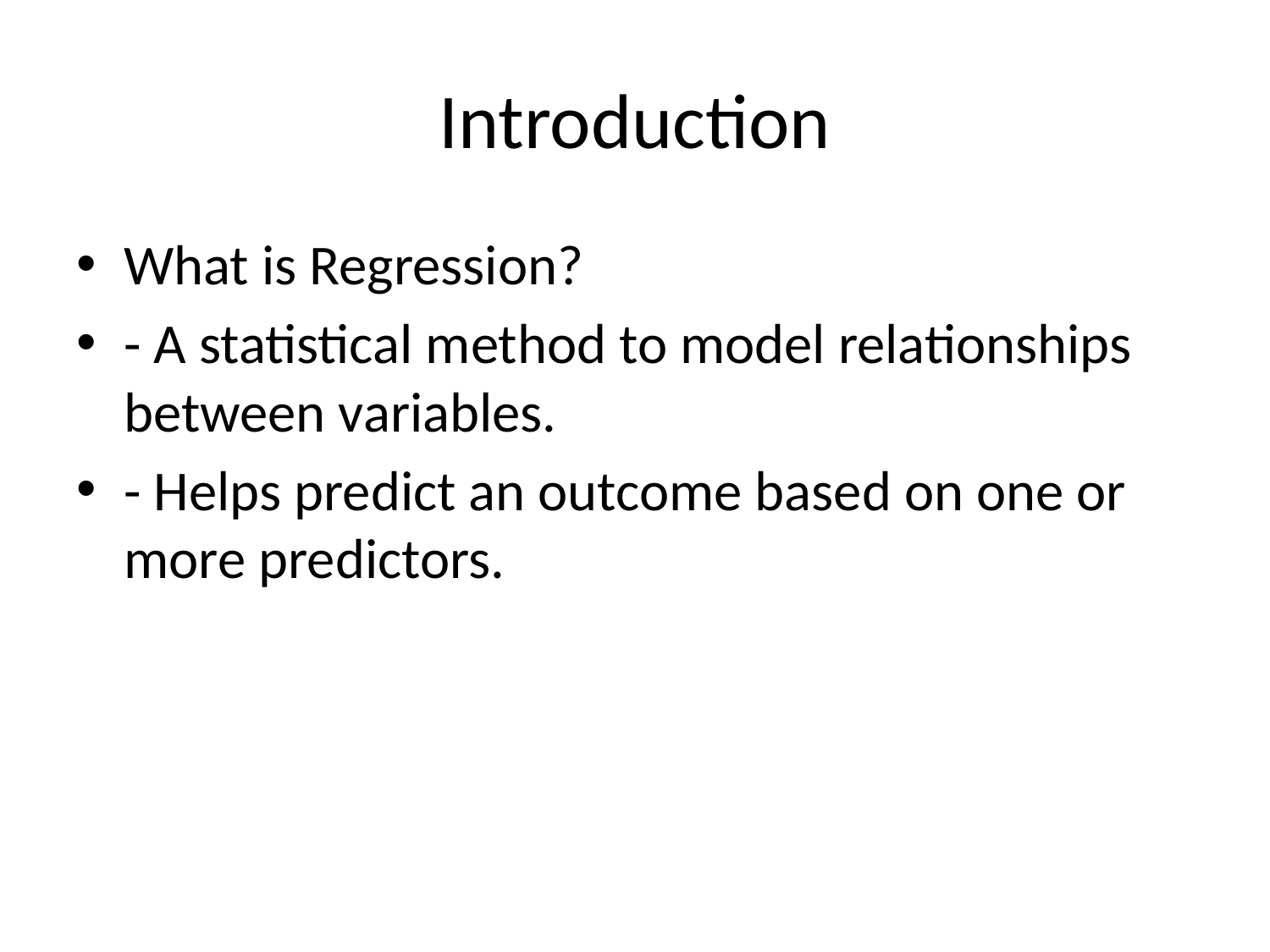

# Introduction
What is Regression?
- A statistical method to model relationships between variables.
- Helps predict an outcome based on one or more predictors.